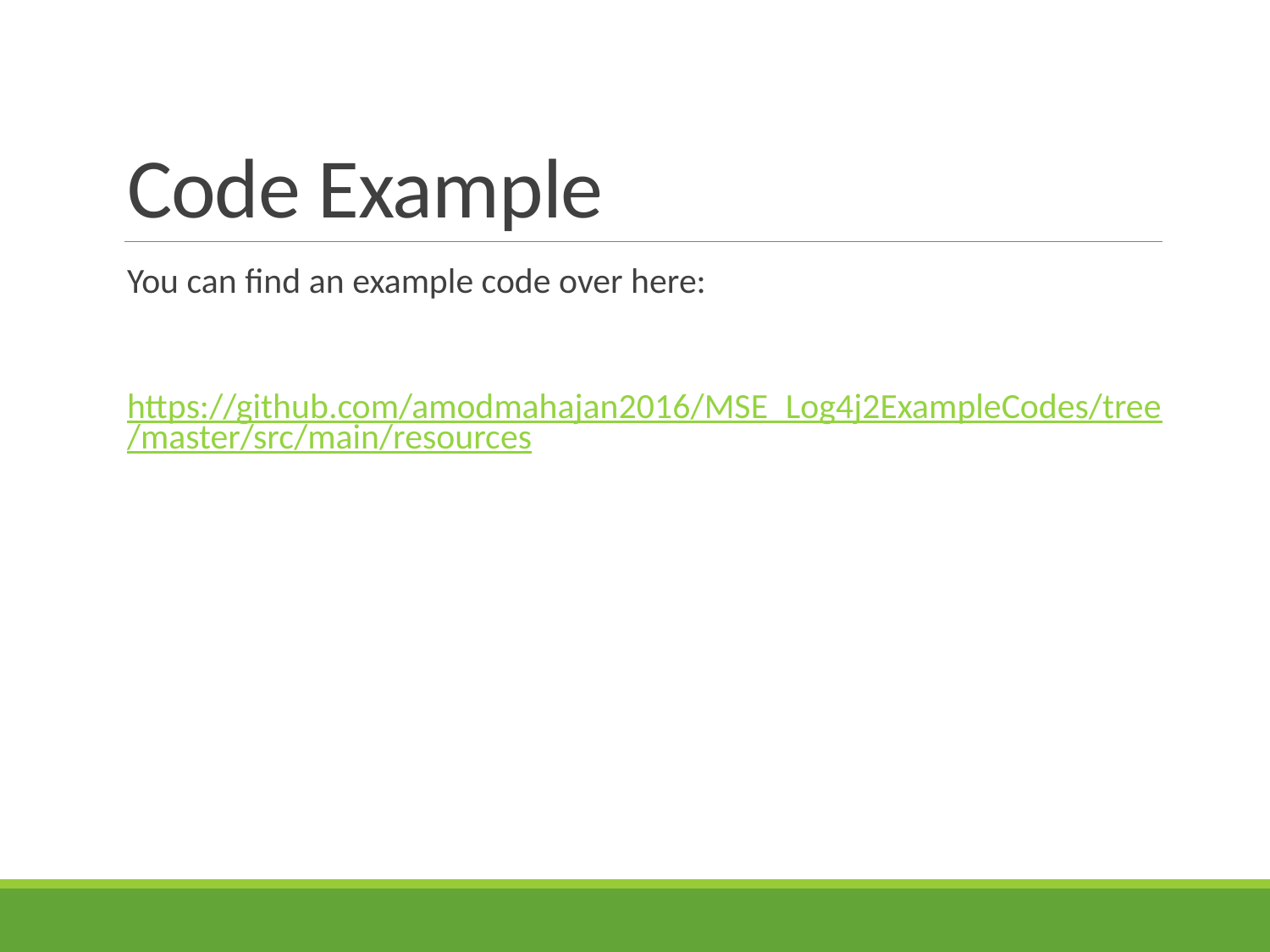

# Code Example
You can find an example code over here:

https://github.com/amodmahajan2016/MSE_Log4j2ExampleCodes/tree/master/src/main/resources